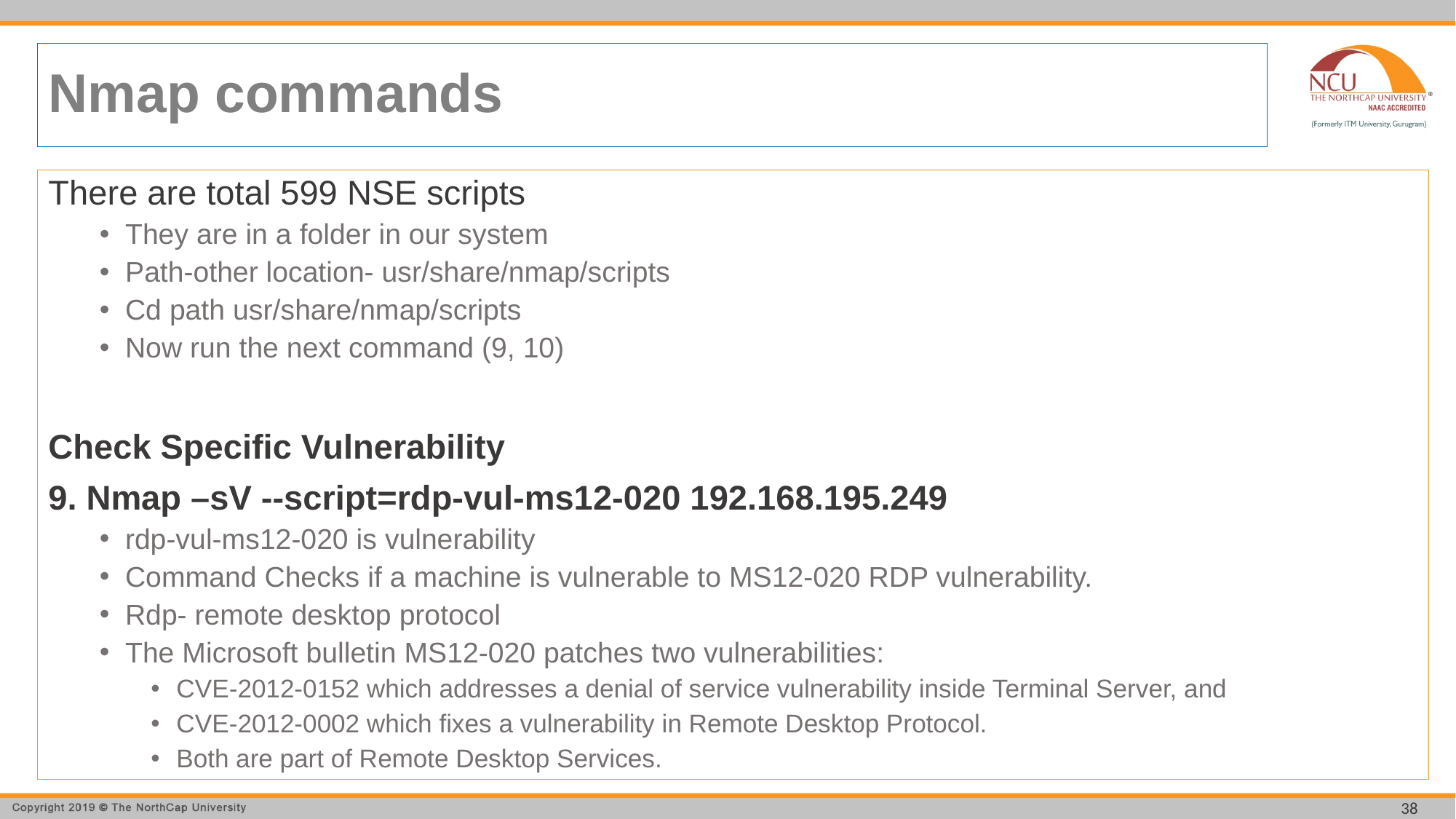

# Nmap commands
There are total 599 NSE scripts
They are in a folder in our system
Path-other location- usr/share/nmap/scripts
Cd path usr/share/nmap/scripts
Now run the next command (9, 10)

Check Specific Vulnerability
9. Nmap –sV --script=rdp-vul-ms12-020 192.168.195.249
rdp-vul-ms12-020 is vulnerability
Command Checks if a machine is vulnerable to MS12-020 RDP vulnerability.
Rdp- remote desktop protocol
The Microsoft bulletin MS12-020 patches two vulnerabilities:
CVE-2012-0152 which addresses a denial of service vulnerability inside Terminal Server, and
CVE-2012-0002 which fixes a vulnerability in Remote Desktop Protocol.
Both are part of Remote Desktop Services.

38